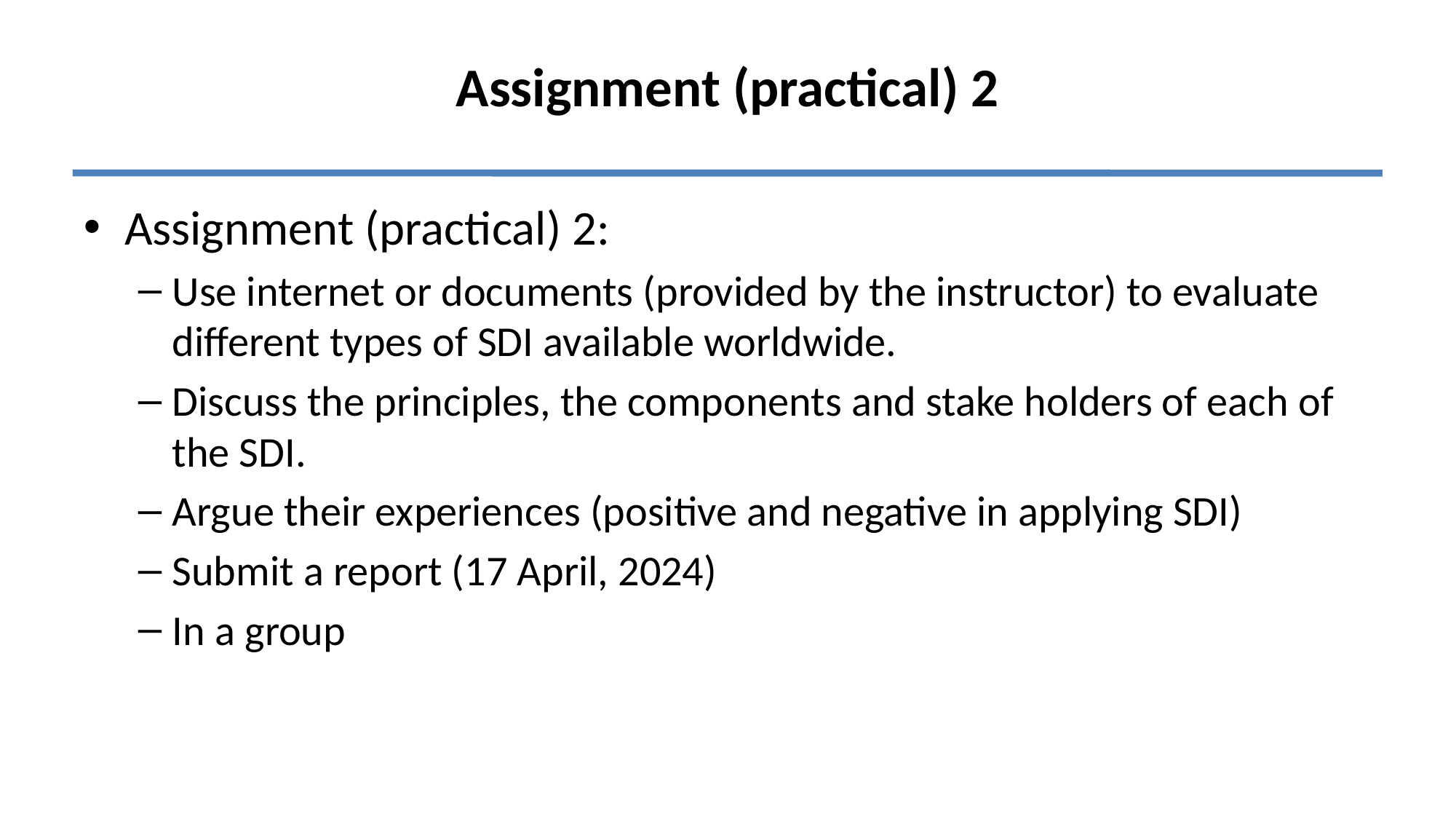

# Assignment (practical) 2
Assignment (practical) 2:
Use internet or documents (provided by the instructor) to evaluate different types of SDI available worldwide.
Discuss the principles, the components and stake holders of each of the SDI.
Argue their experiences (positive and negative in applying SDI)
Submit a report (17 April, 2024)
In a group